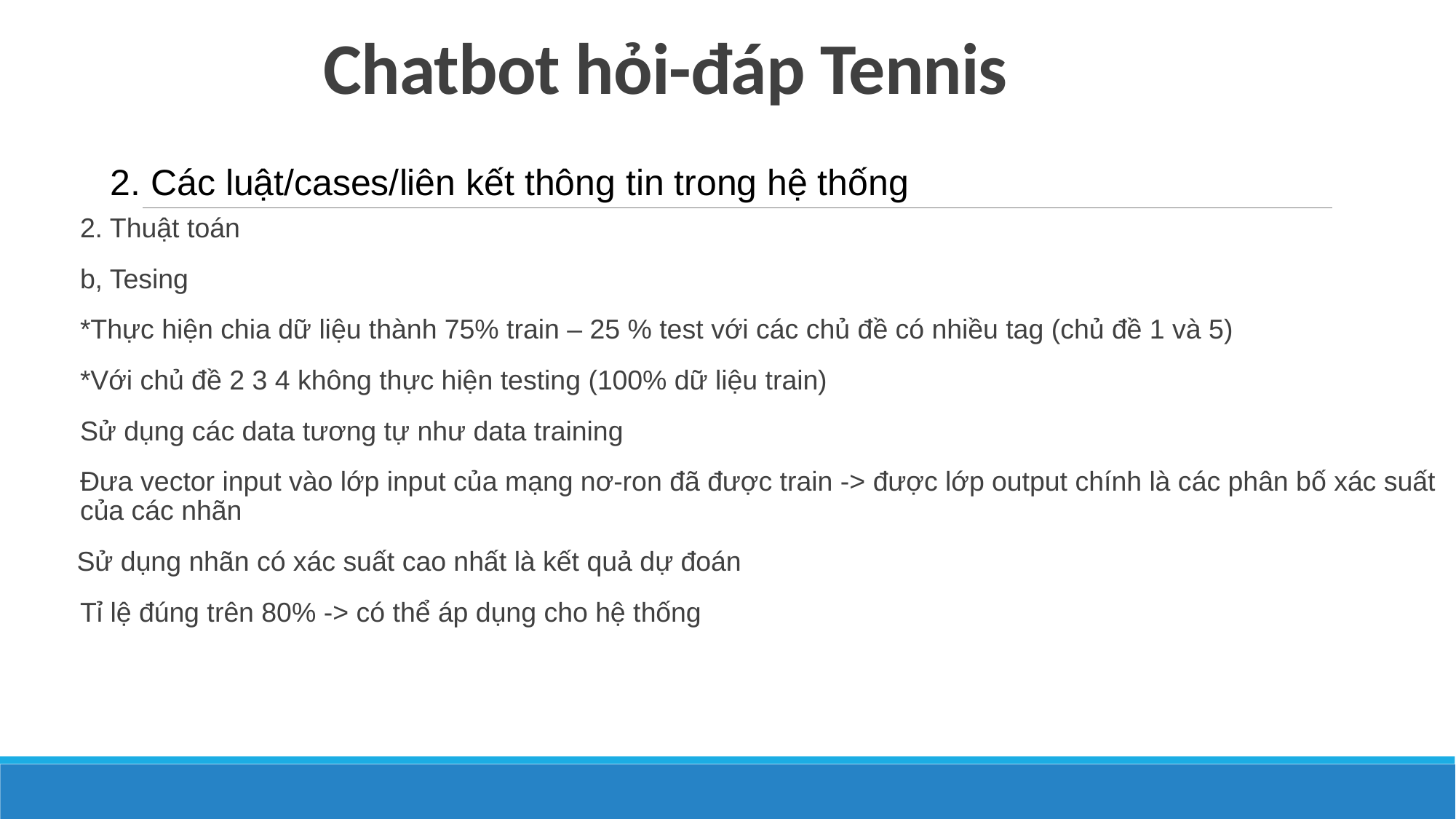

# Chatbot hỏi-đáp Tennis
2. Các luật/cases/liên kết thông tin trong hệ thống

2. Thuật toán
b, Tesing
*Thực hiện chia dữ liệu thành 75% train – 25 % test với các chủ đề có nhiều tag (chủ đề 1 và 5)
*Với chủ đề 2 3 4 không thực hiện testing (100% dữ liệu train)
Sử dụng các data tương tự như data training
Đưa vector input vào lớp input của mạng nơ-ron đã được train -> được lớp output chính là các phân bố xác suất của các nhãn
 Sử dụng nhãn có xác suất cao nhất là kết quả dự đoán
Tỉ lệ đúng trên 80% -> có thể áp dụng cho hệ thống